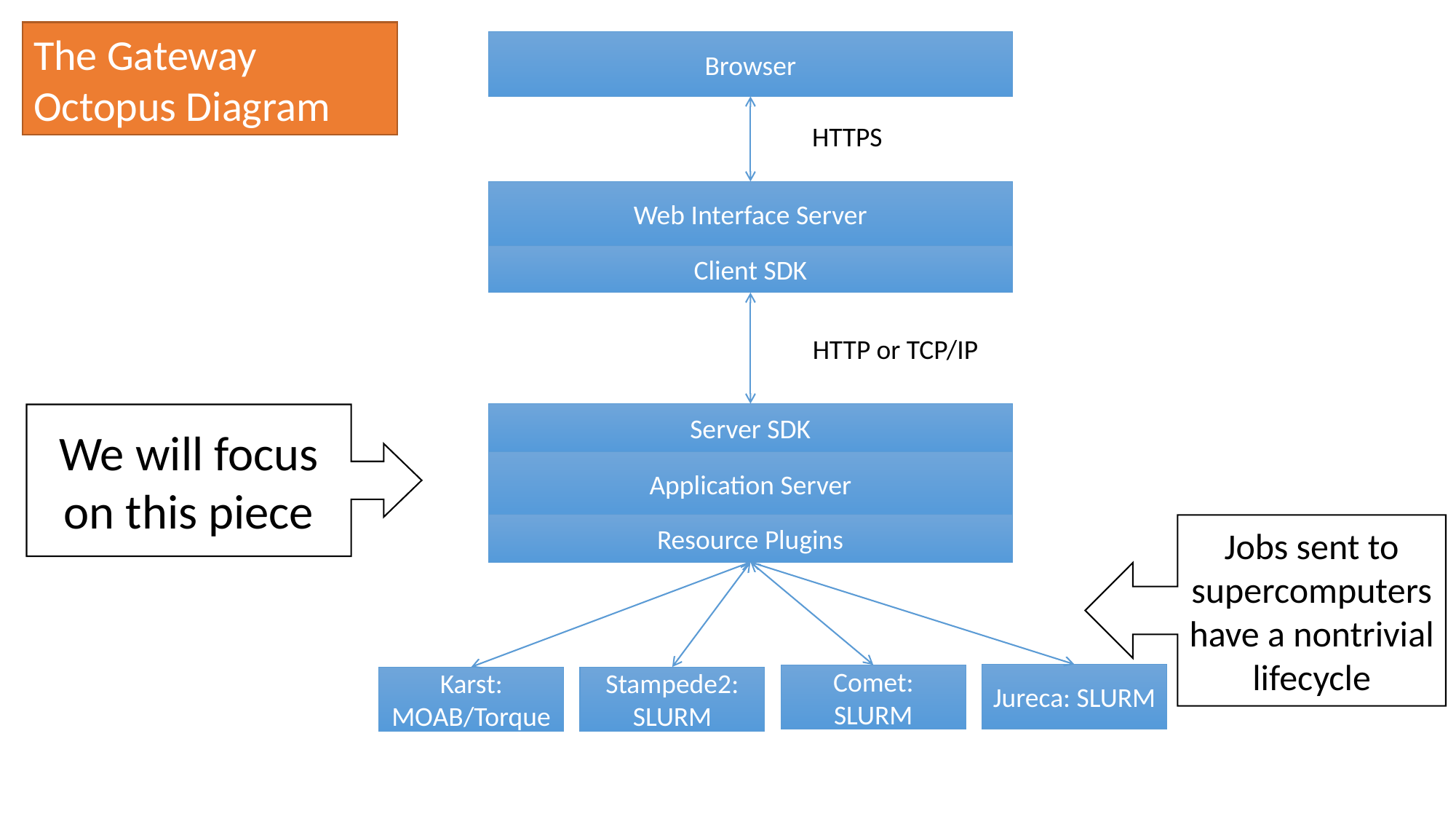

The Gateway Octopus Diagram
Browser
HTTPS
Web Interface Server
Client SDK
HTTP or TCP/IP
Server SDK
We will focus on this piece
Application Server
Resource Plugins
Jobs sent to supercomputers have a nontrivial lifecycle
Jureca: SLURM
Comet: SLURM
Karst: MOAB/Torque
Stampede2: SLURM